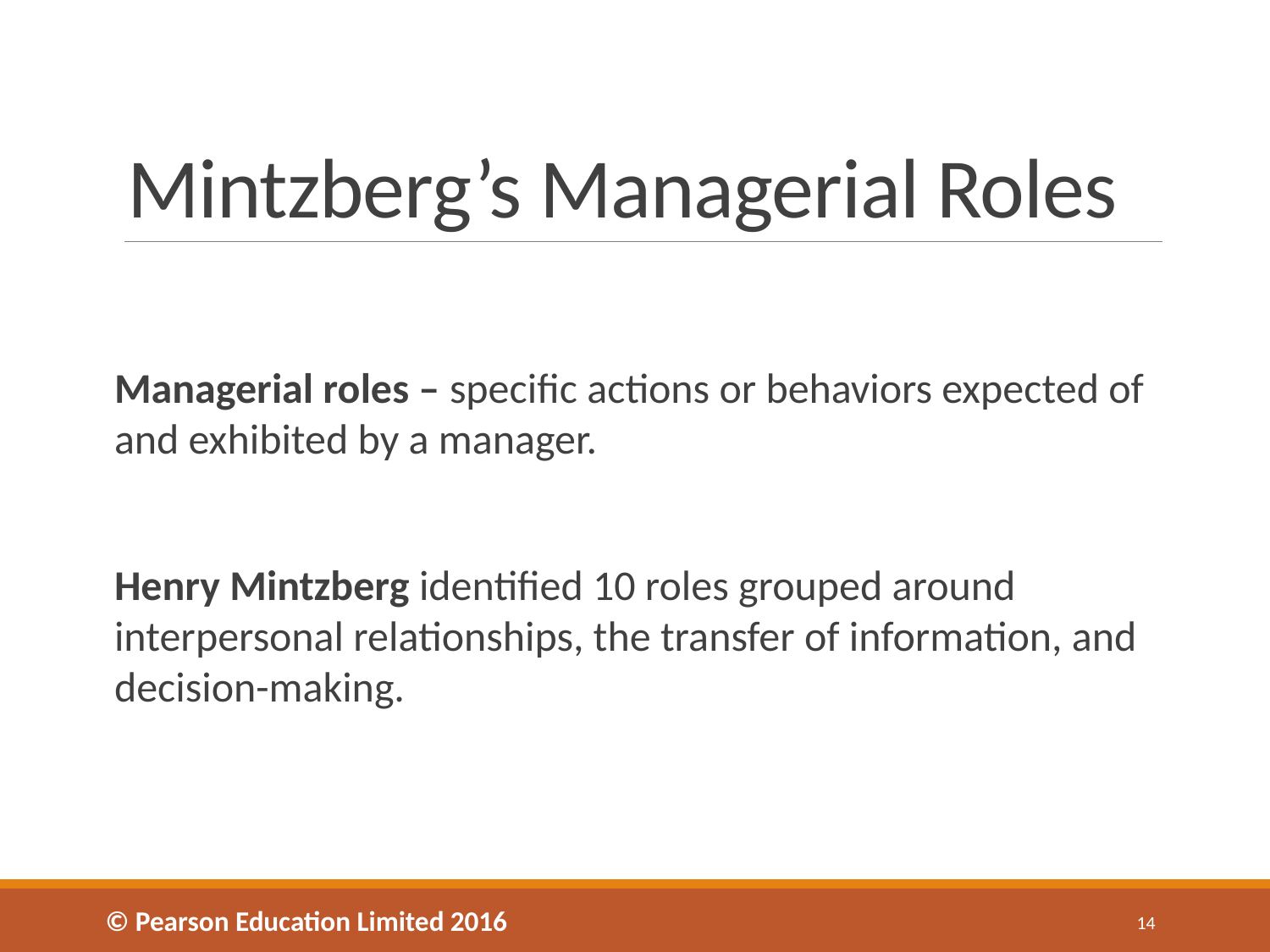

# Mintzberg’s Managerial Roles
Managerial roles – specific actions or behaviors expected of and exhibited by a manager.

Henry Mintzberg identified 10 roles grouped around interpersonal relationships, the transfer of information, and decision-making.
© Pearson Education Limited 2016
14